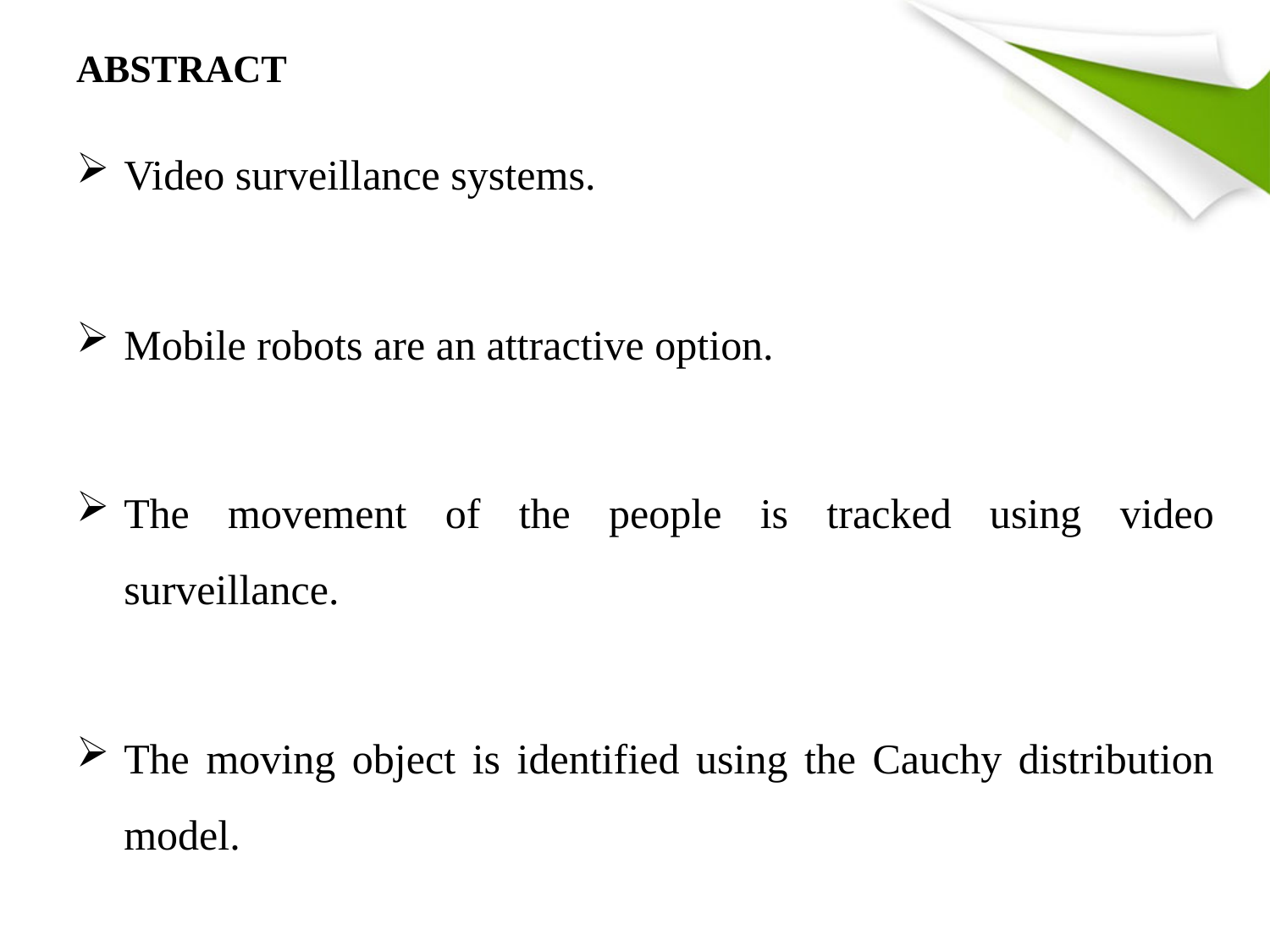

# ABSTRACT
Video surveillance systems.

Mobile robots are an attractive option.

The movement of the people is tracked using video surveillance.

The moving object is identified using the Cauchy distribution model.